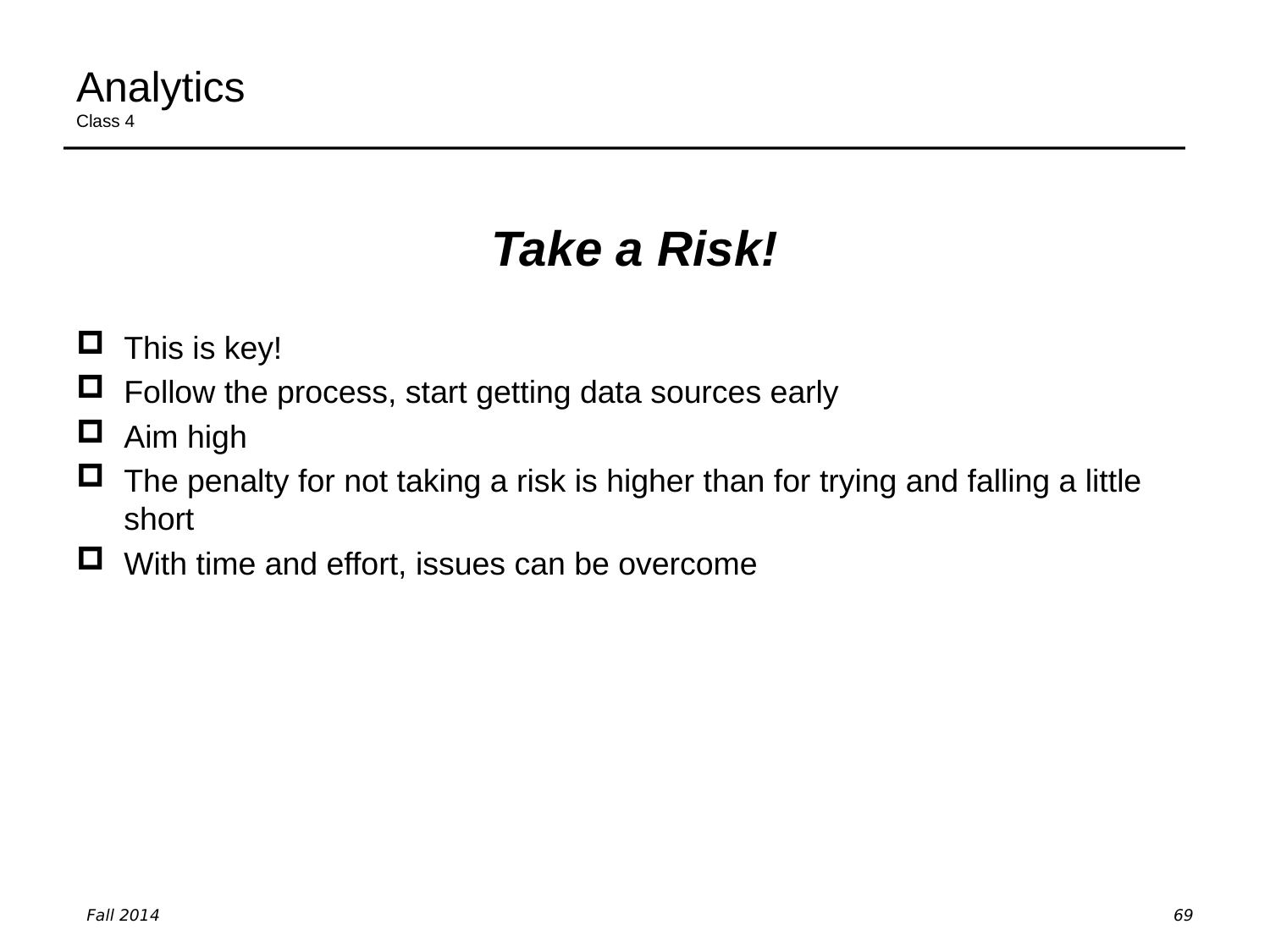

# Analytics Class 4

Take a Risk!

This is key!
Follow the process, start getting data sources early
Aim high
The penalty for not taking a risk is higher than for trying and falling a little short
With time and effort, issues can be overcome
69